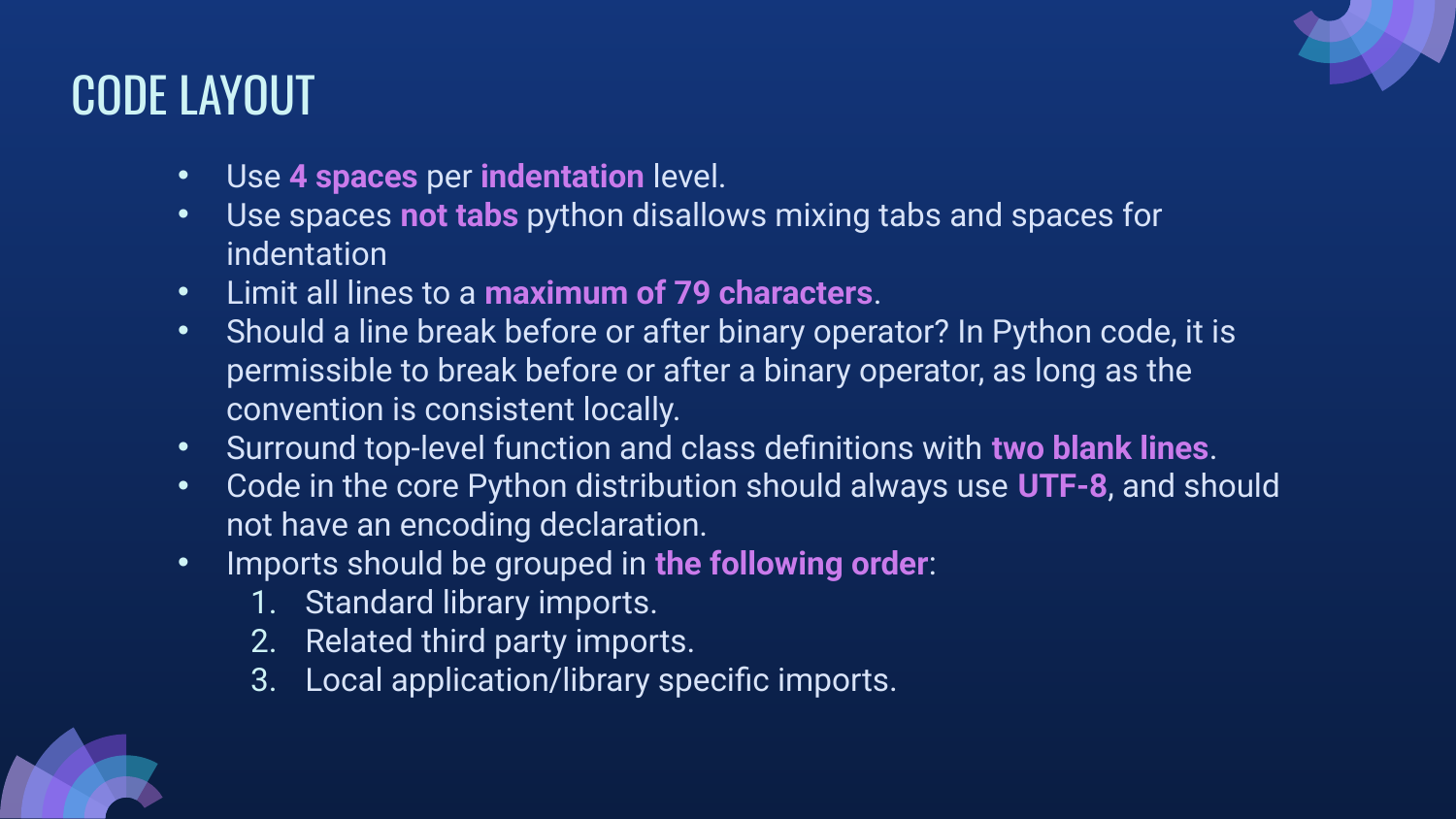

CODE LAYOUT
Use 4 spaces per indentation level.
Use spaces not tabs python disallows mixing tabs and spaces for indentation
Limit all lines to a maximum of 79 characters.
Should a line break before or after binary operator? In Python code, it is permissible to break before or after a binary operator, as long as the convention is consistent locally.
Surround top-level function and class definitions with two blank lines.
Code in the core Python distribution should always use UTF-8, and should not have an encoding declaration.
Imports should be grouped in the following order:
Standard library imports.
Related third party imports.
Local application/library specific imports.